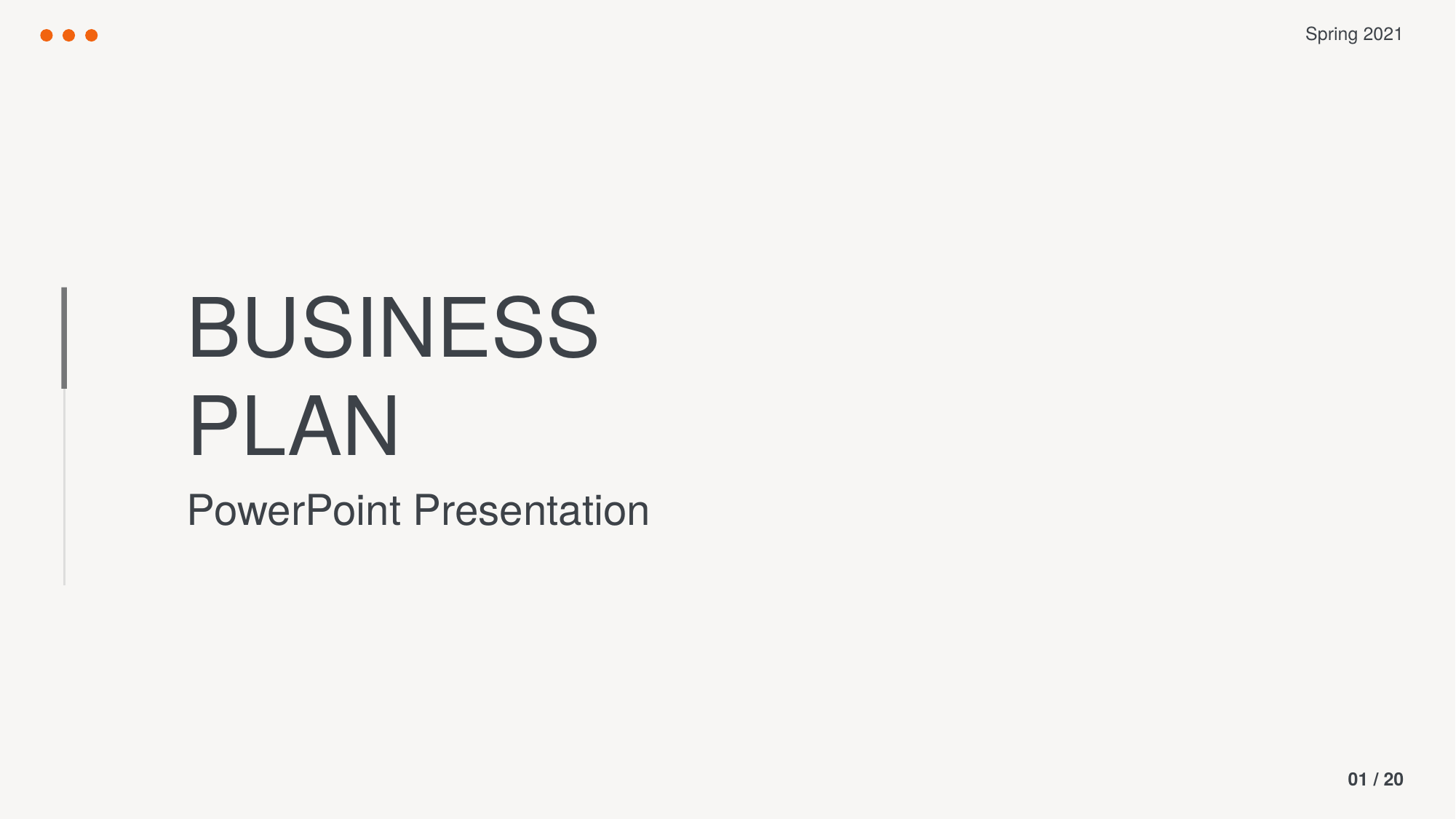

Spring 2021

BUSINESS
PLAN

PowerPoint Presentation
01 / 20